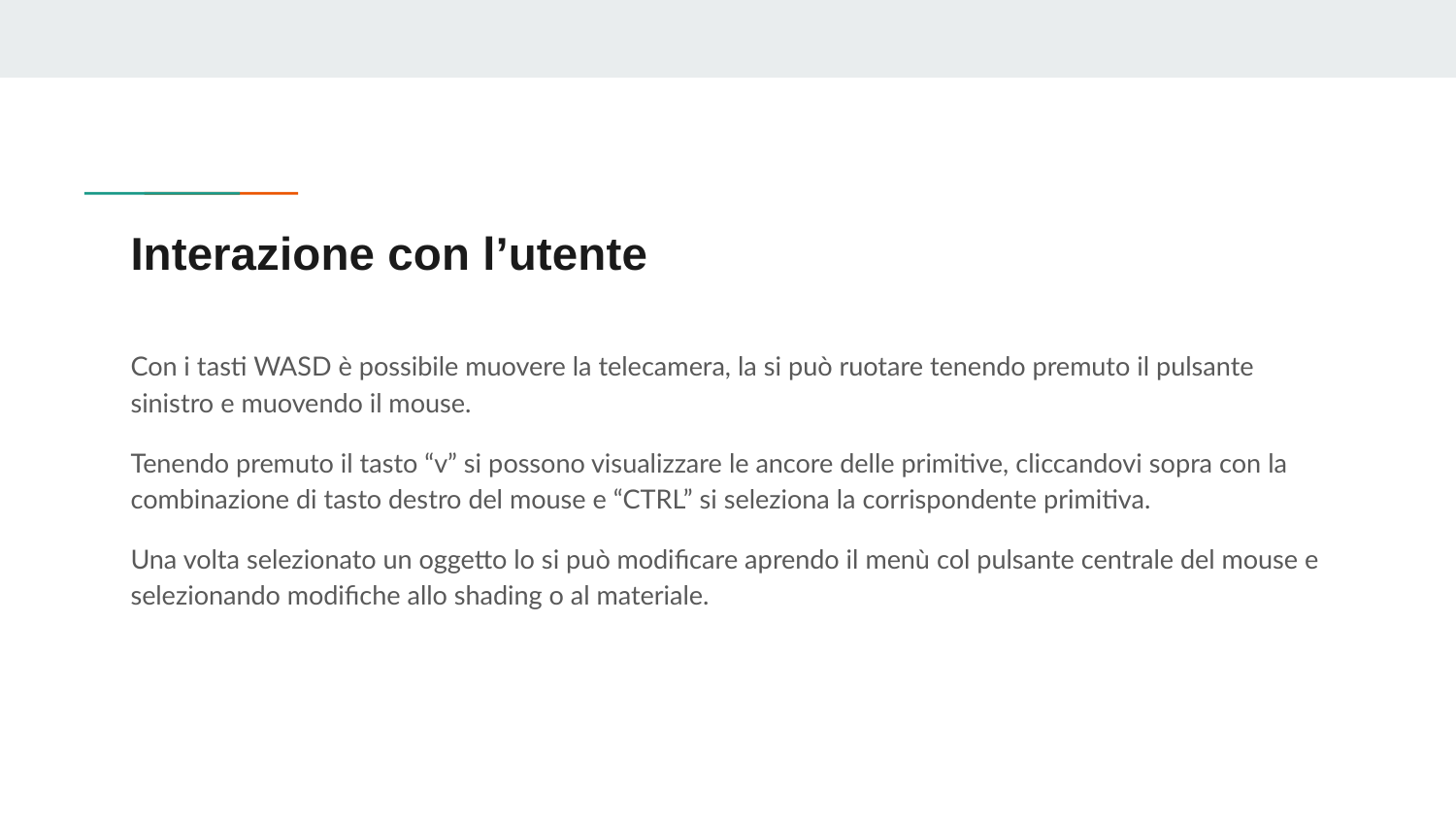

# Interazione con l’utente
Con i tasti WASD è possibile muovere la telecamera, la si può ruotare tenendo premuto il pulsante sinistro e muovendo il mouse.
Tenendo premuto il tasto “v” si possono visualizzare le ancore delle primitive, cliccandovi sopra con la combinazione di tasto destro del mouse e “CTRL” si seleziona la corrispondente primitiva.
Una volta selezionato un oggetto lo si può modificare aprendo il menù col pulsante centrale del mouse e selezionando modifiche allo shading o al materiale.